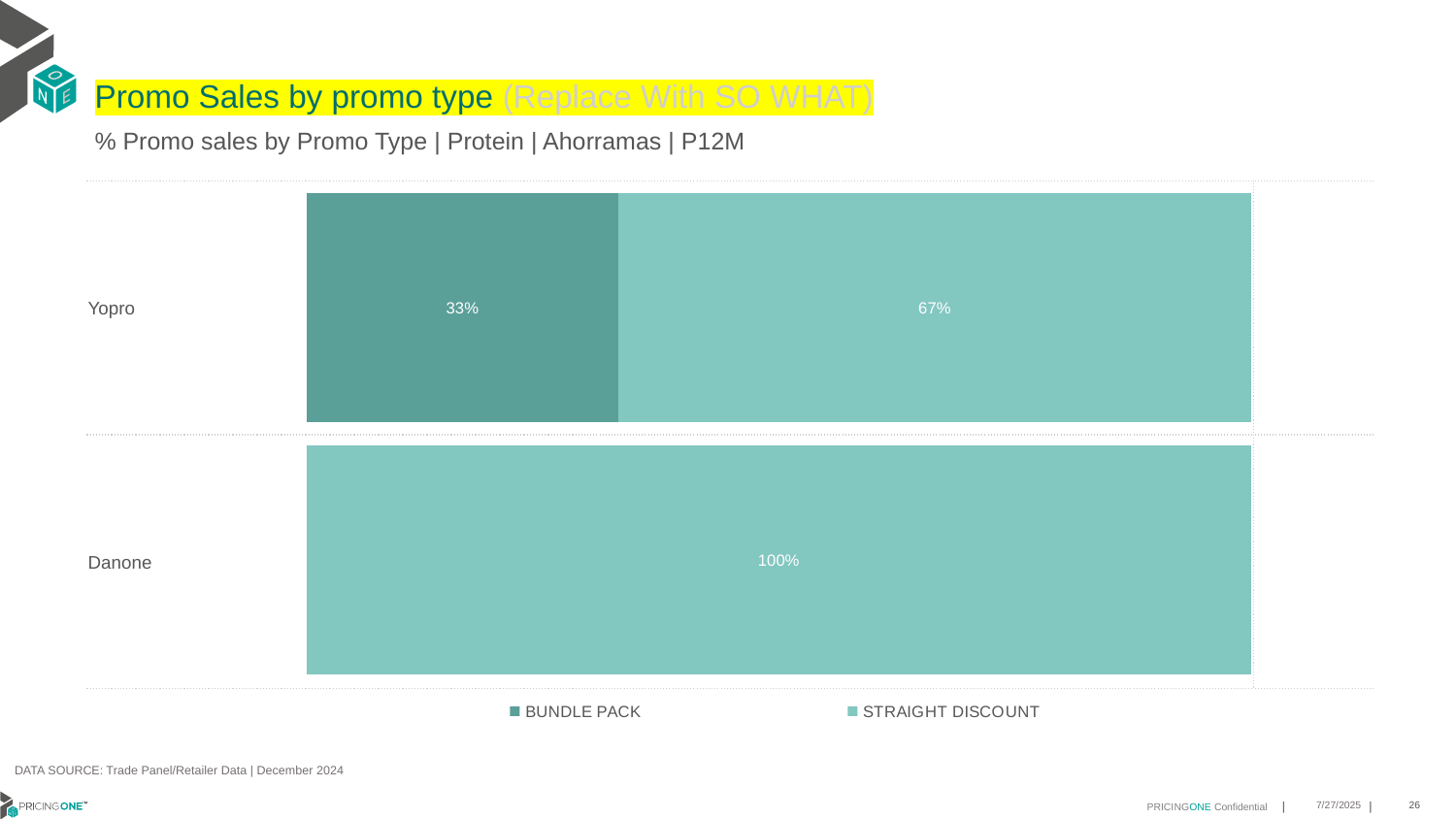

# Promo Sales by promo type (Replace With SO WHAT)
% Promo sales by Promo Type | Protein | Ahorramas | P12M
| Yopro |  |
| --- | --- |
| Danone |  |

### Chart

| Category | BUNDLE PACK | STRAIGHT DISCOUNT |
|---|---|---|
| Yopro | 0.33 | 0.67 |
| Danone | None | 1.0 |
DATA SOURCE: Trade Panel/Retailer Data | December 2024

7/27/2025
26